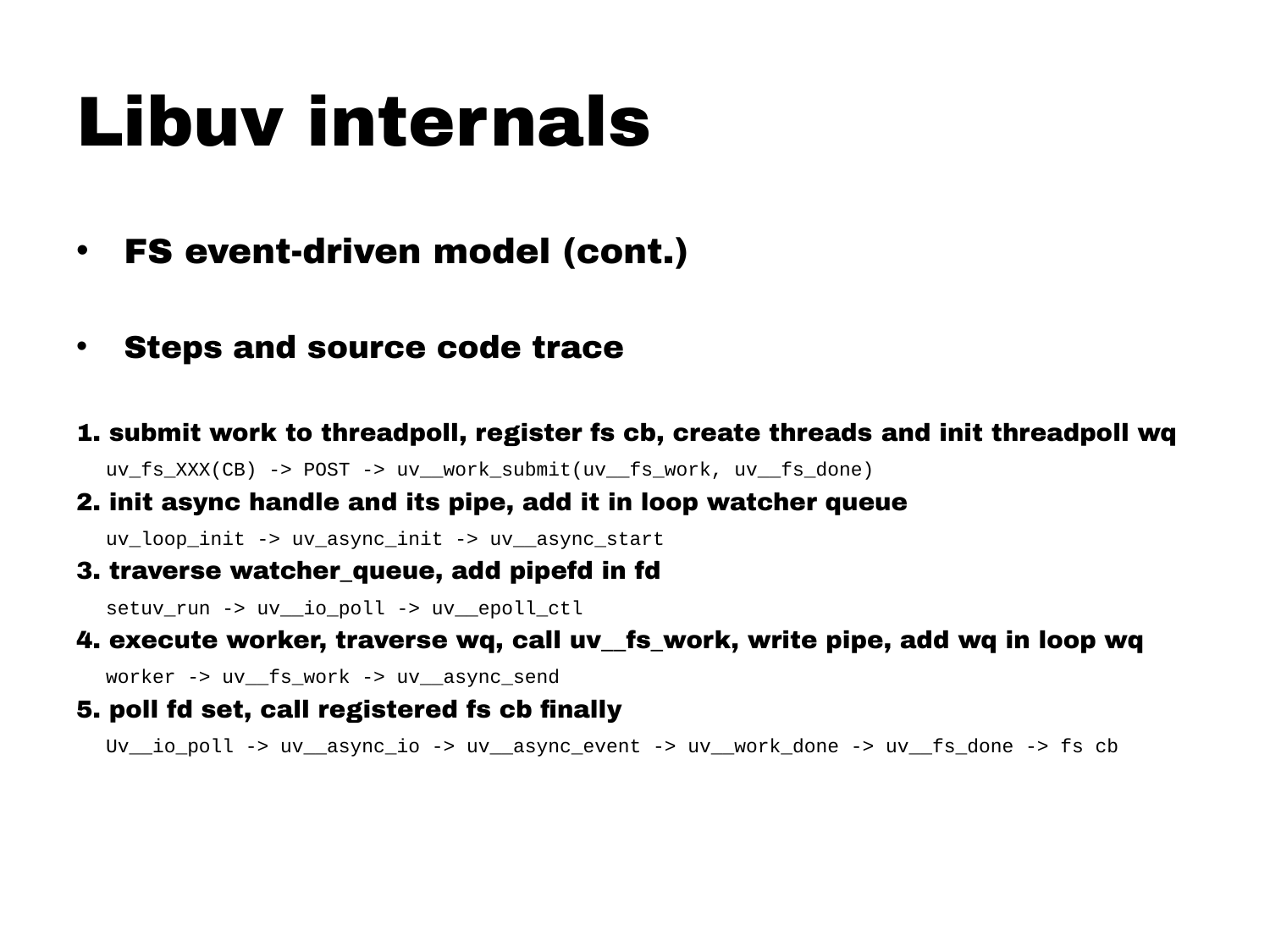

# Libuv internals
FS event-driven model (cont.)

Steps and source code trace

1. submit work to threadpoll, register fs cb, create threads and init threadpoll wq
  uv_fs_XXX(CB) -> POST -> uv__work_submit(uv__fs_work, uv__fs_done)
2. init async handle and its pipe, add it in loop watcher queue
  uv_loop_init -> uv_async_init -> uv__async_start
3. traverse watcher_queue, add pipefd in fd
  setuv_run -> uv__io_poll -> uv__epoll_ctl
4. execute worker, traverse wq, call uv__fs_work, write pipe, add wq in loop wq
  worker -> uv__fs_work -> uv__async_send
5. poll fd set, call registered fs cb finally
  Uv__io_poll -> uv__async_io -> uv__async_event -> uv__work_done -> uv__fs_done -> fs cb